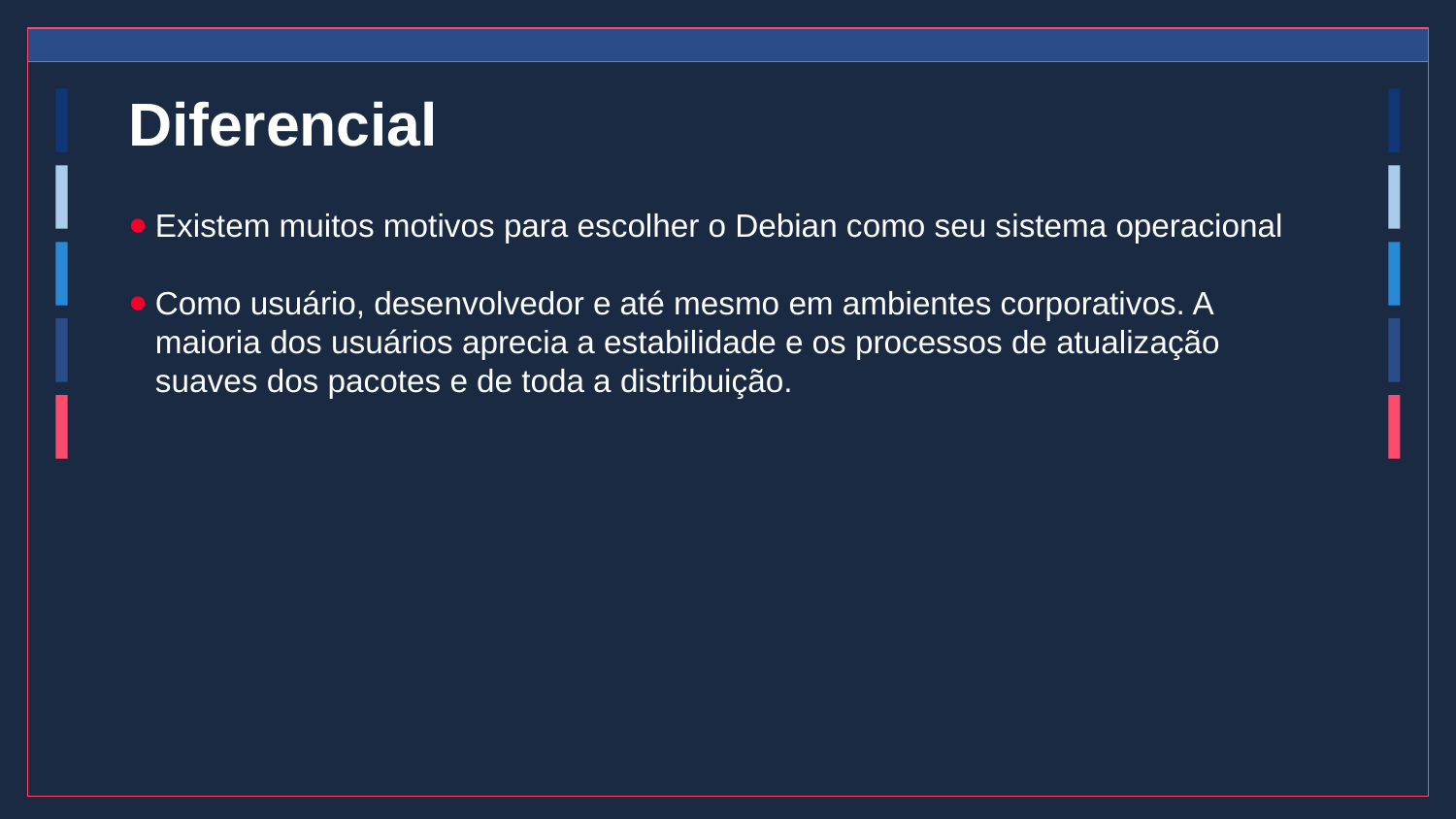

# Diferencial
Existem muitos motivos para escolher o Debian como seu sistema operacional

Como usuário, desenvolvedor e até mesmo em ambientes corporativos. A maioria dos usuários aprecia a estabilidade e os processos de atualização suaves dos pacotes e de toda a distribuição.